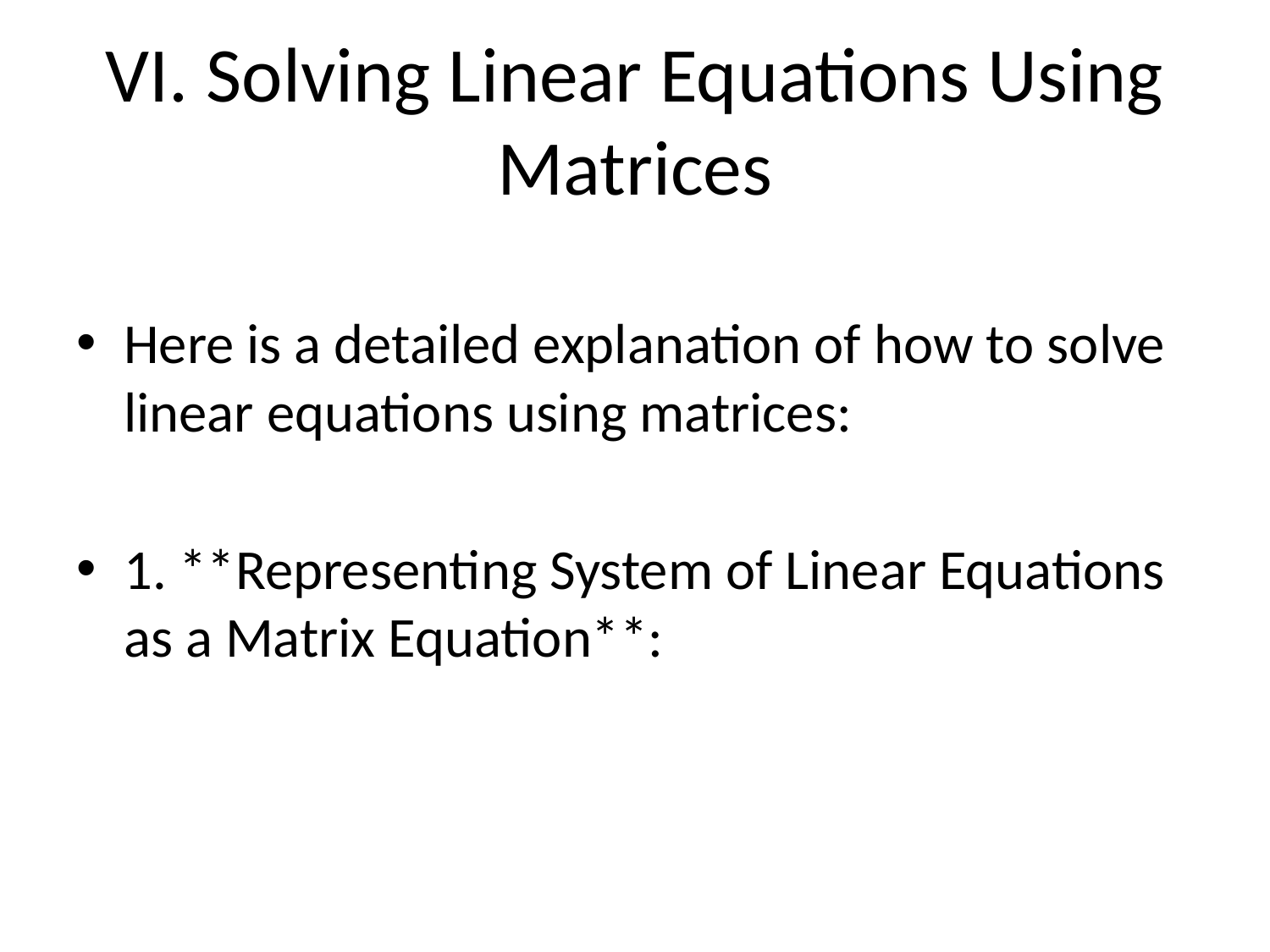

# VI. Solving Linear Equations Using Matrices

Here is a detailed explanation of how to solve linear equations using matrices:

1. **Representing System of Linear Equations as a Matrix Equation**: